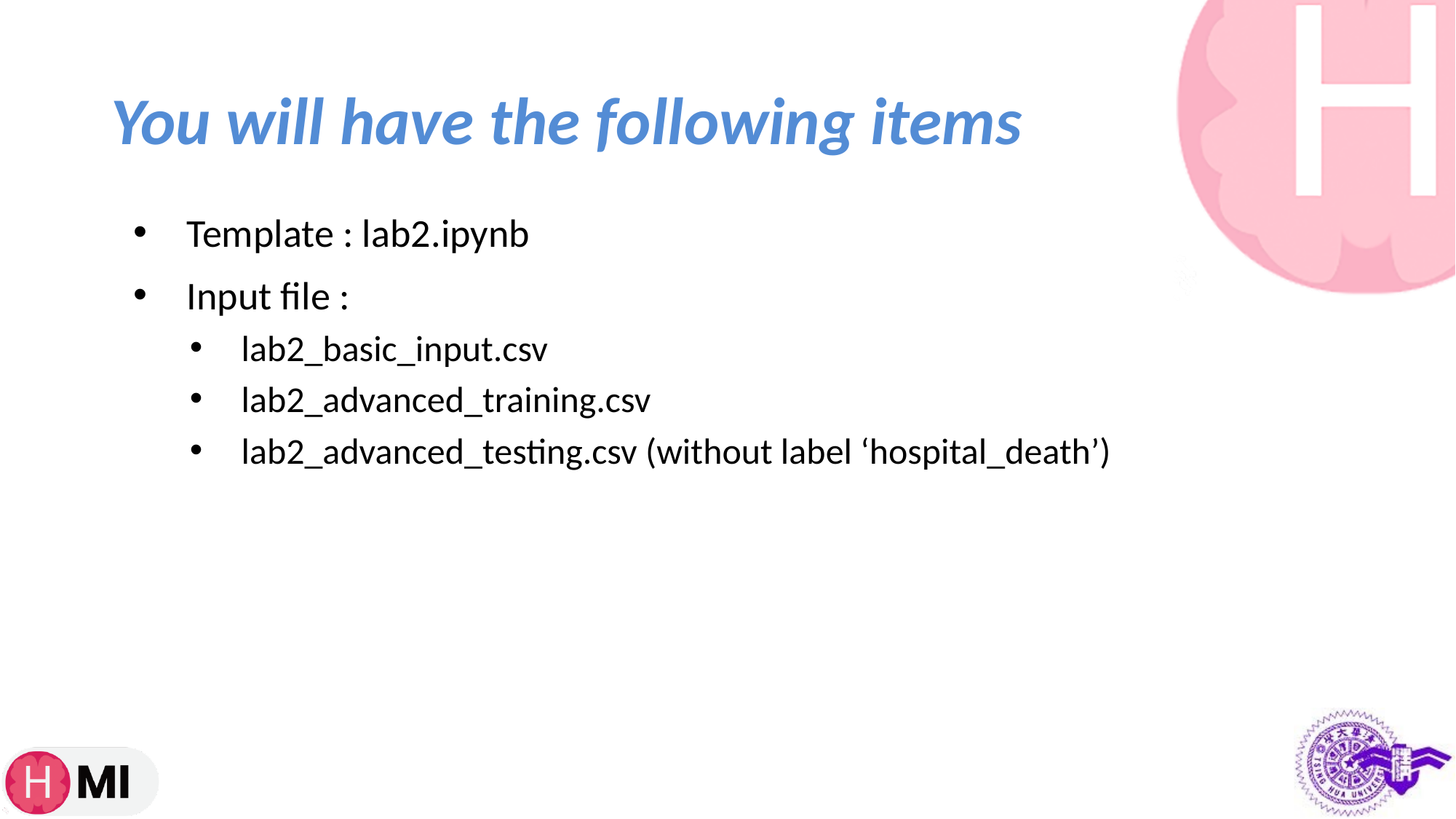

# You will have the following items
Template : lab2.ipynb
Input file :
lab2_basic_input.csv
lab2_advanced_training.csv
lab2_advanced_testing.csv (without label ‘hospital_death’)